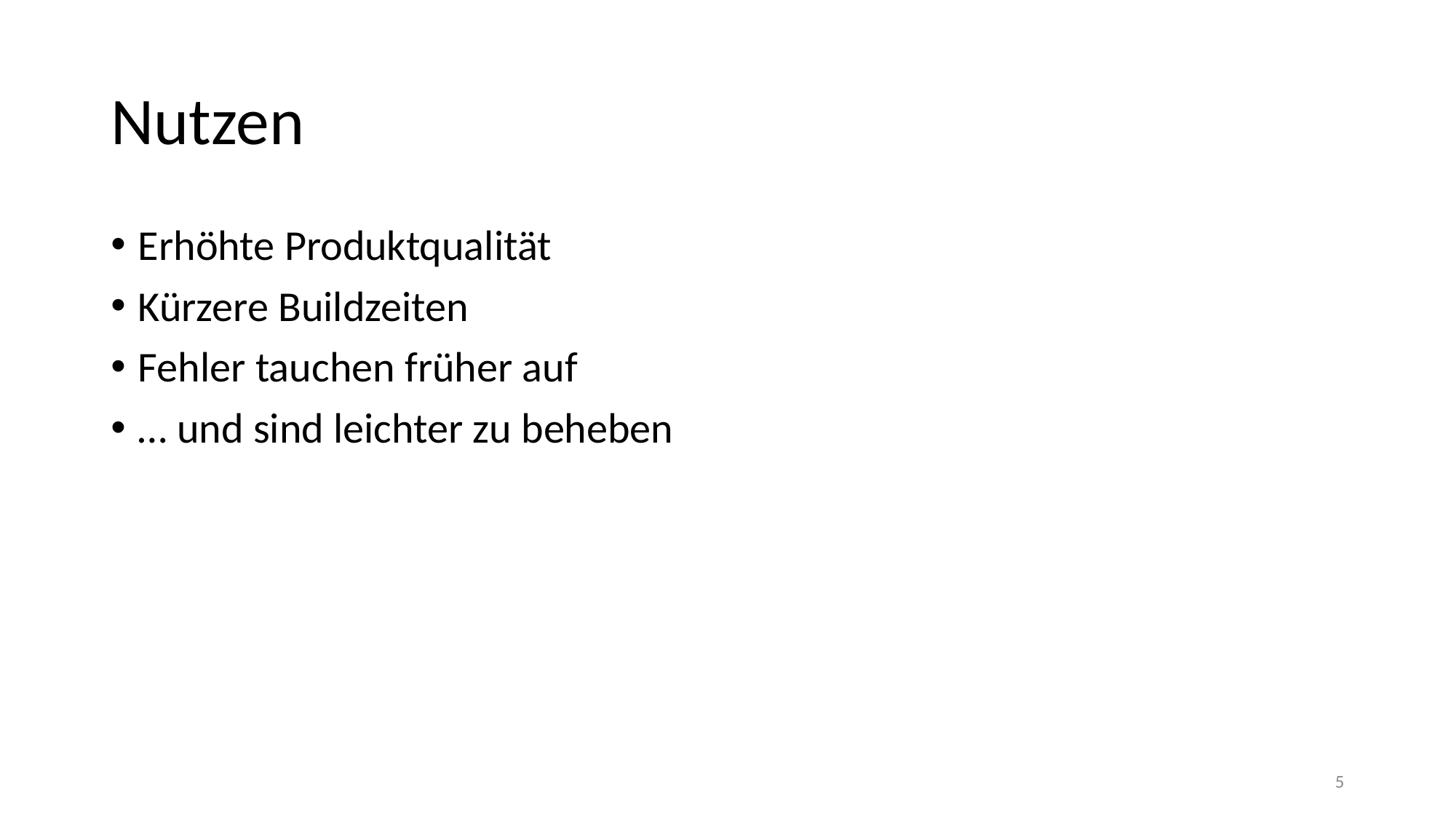

# Nutzen
Erhöhte Produktqualität
Kürzere Buildzeiten
Fehler tauchen früher auf
… und sind leichter zu beheben

5